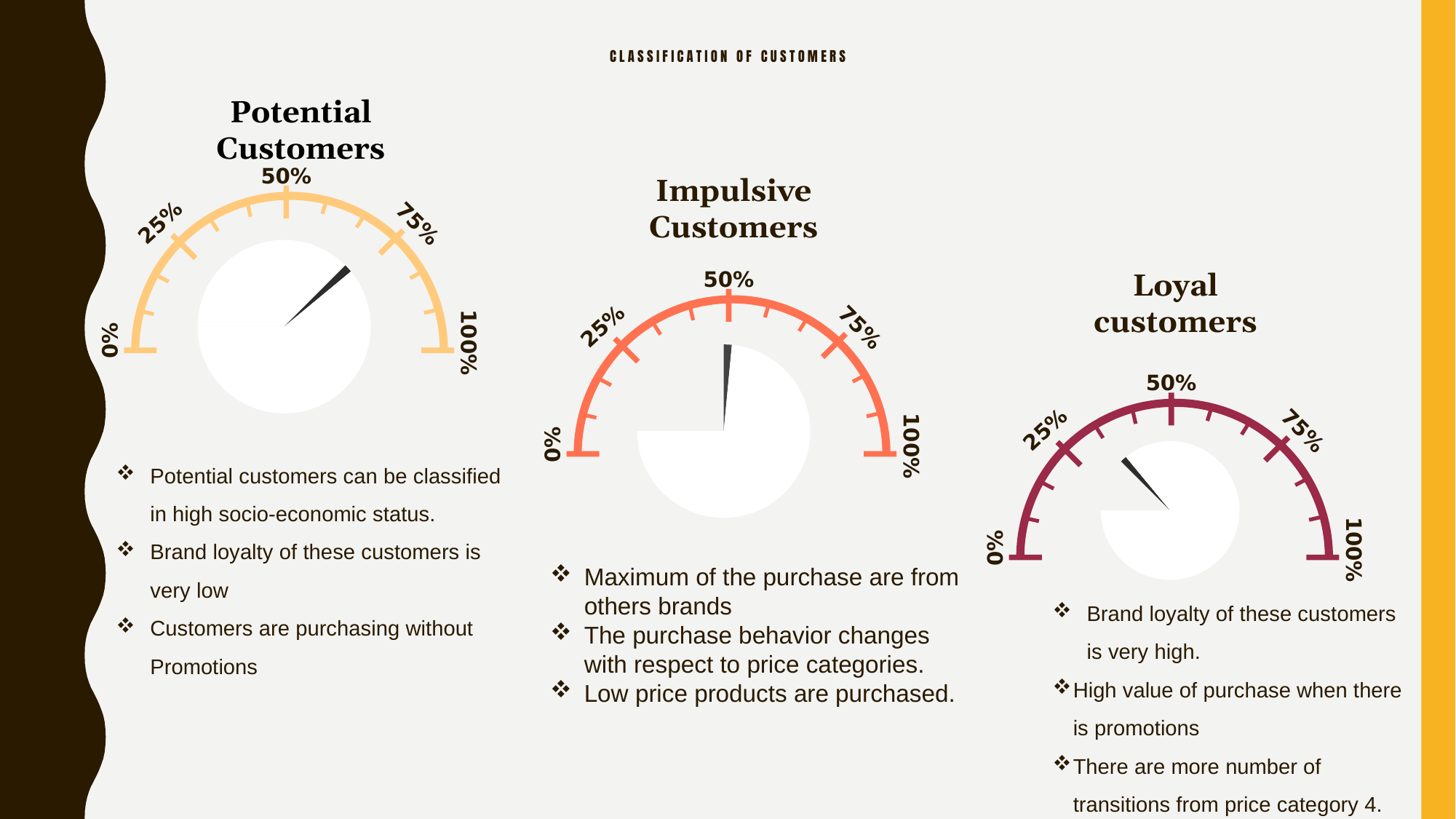

# Classification of customers
Potential Customers
Potential customers can be classified in high socio-economic status.
Brand loyalty of these customers is very low
Customers are purchasing without Promotions

50%
25%
75%
0%
100%

Impulsive Customers

50%
25%
75%
0%
100%

Loyal customers
Brand loyalty of these customers is very high.
High value of purchase when there is promotions
There are more number of transitions from price category 4.

50%
25%
75%
0%
100%

### Chart

| Category |  |
|---|---|

### Chart

| Category |  |
|---|---|

### Chart

| Category |  |
|---|---|
Maximum of the purchase are from others brands
The purchase behavior changes with respect to price categories.
Low price products are purchased.